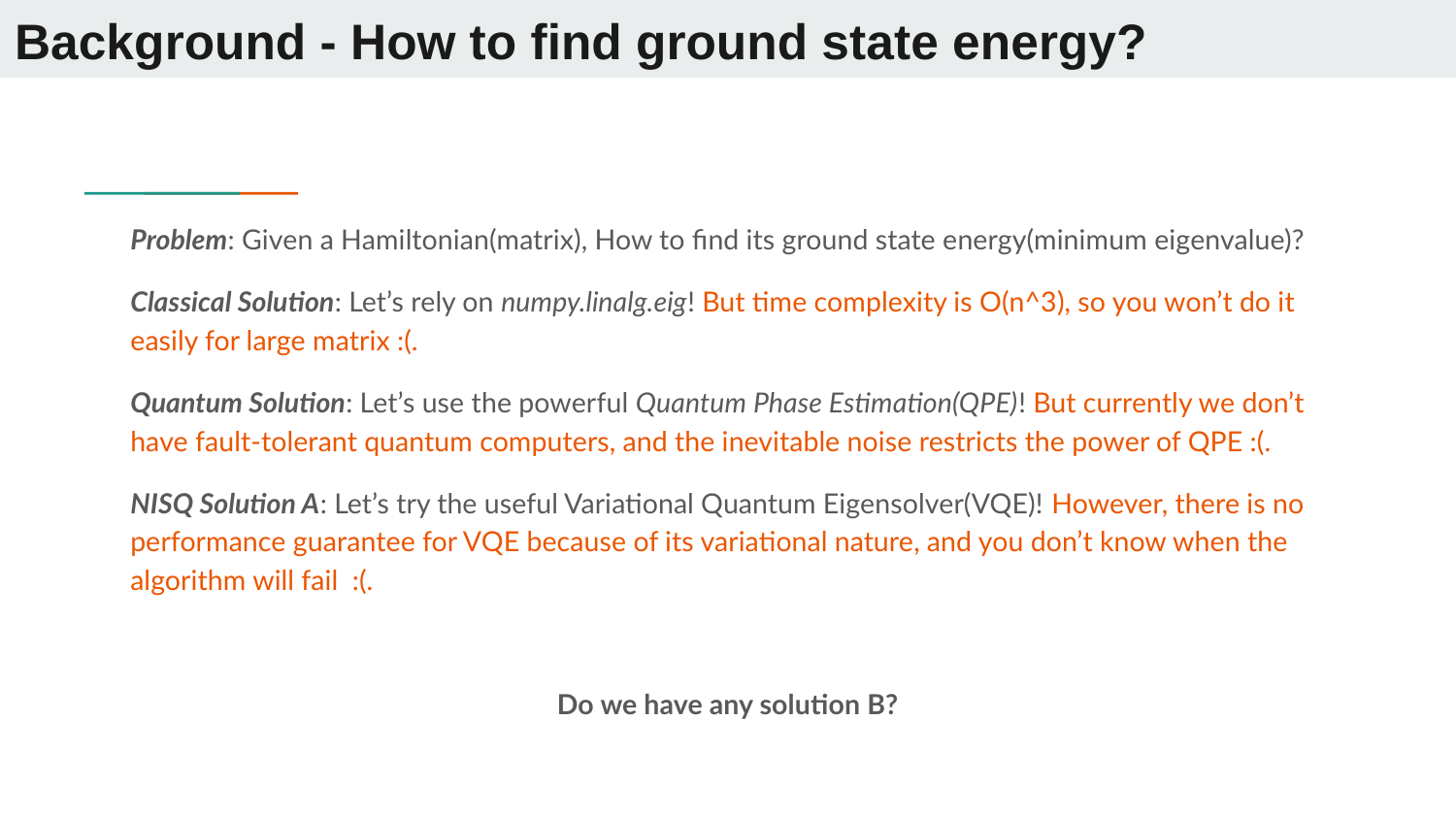

# Background - How to find ground state energy?
Problem: Given a Hamiltonian(matrix), How to find its ground state energy(minimum eigenvalue)?
Classical Solution: Let’s rely on numpy.linalg.eig! But time complexity is O(n^3), so you won’t do it easily for large matrix :(.
Quantum Solution: Let’s use the powerful Quantum Phase Estimation(QPE)! But currently we don’t have fault-tolerant quantum computers, and the inevitable noise restricts the power of QPE :(.
NISQ Solution A: Let’s try the useful Variational Quantum Eigensolver(VQE)! However, there is no performance guarantee for VQE because of its variational nature, and you don’t know when the algorithm will fail  :(.

Do we have any solution B?